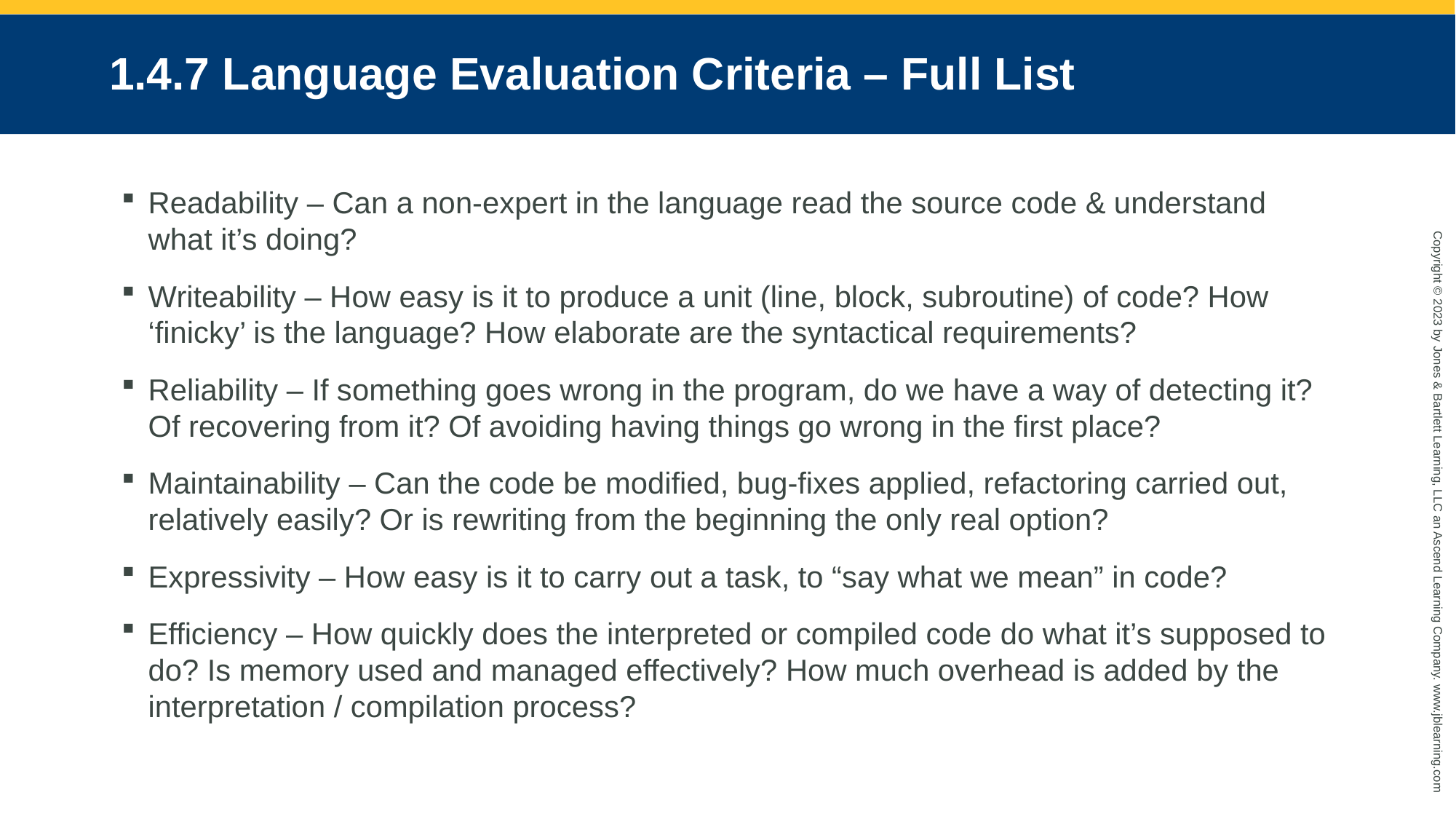

# 1.4.7 Language Evaluation Criteria – Full List
Readability – Can a non-expert in the language read the source code & understand what it’s doing?
Writeability – How easy is it to produce a unit (line, block, subroutine) of code? How ‘finicky’ is the language? How elaborate are the syntactical requirements?
Reliability – If something goes wrong in the program, do we have a way of detecting it? Of recovering from it? Of avoiding having things go wrong in the first place?
Maintainability – Can the code be modified, bug-fixes applied, refactoring carried out, relatively easily? Or is rewriting from the beginning the only real option?
Expressivity – How easy is it to carry out a task, to “say what we mean” in code?
Efficiency – How quickly does the interpreted or compiled code do what it’s supposed to do? Is memory used and managed effectively? How much overhead is added by the interpretation / compilation process?